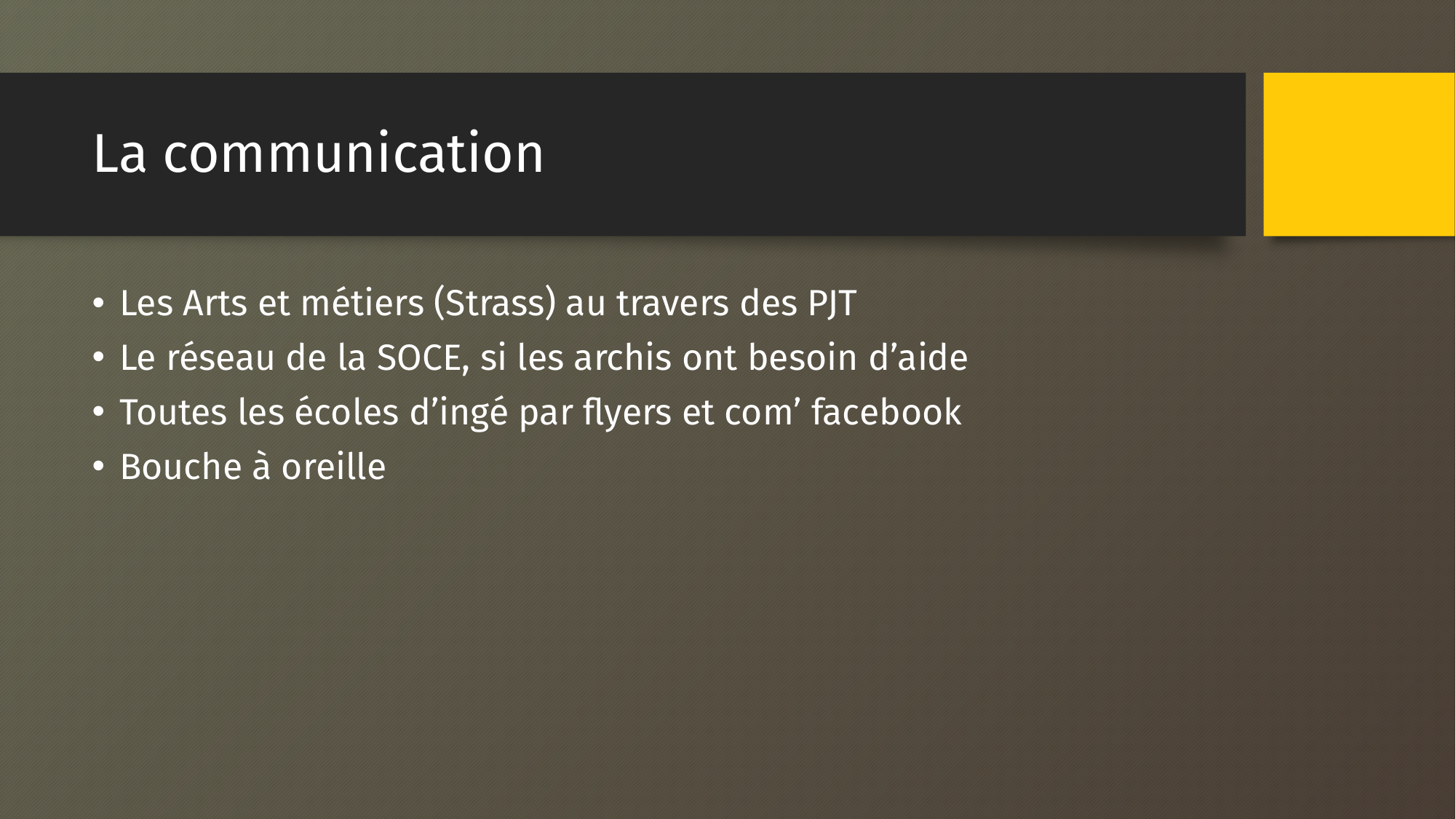

# La communication
Les Arts et métiers (Strass) au travers des PJT
Le réseau de la SOCE, si les archis ont besoin d’aide
Toutes les écoles d’ingé par flyers et com’ facebook
Bouche à oreille